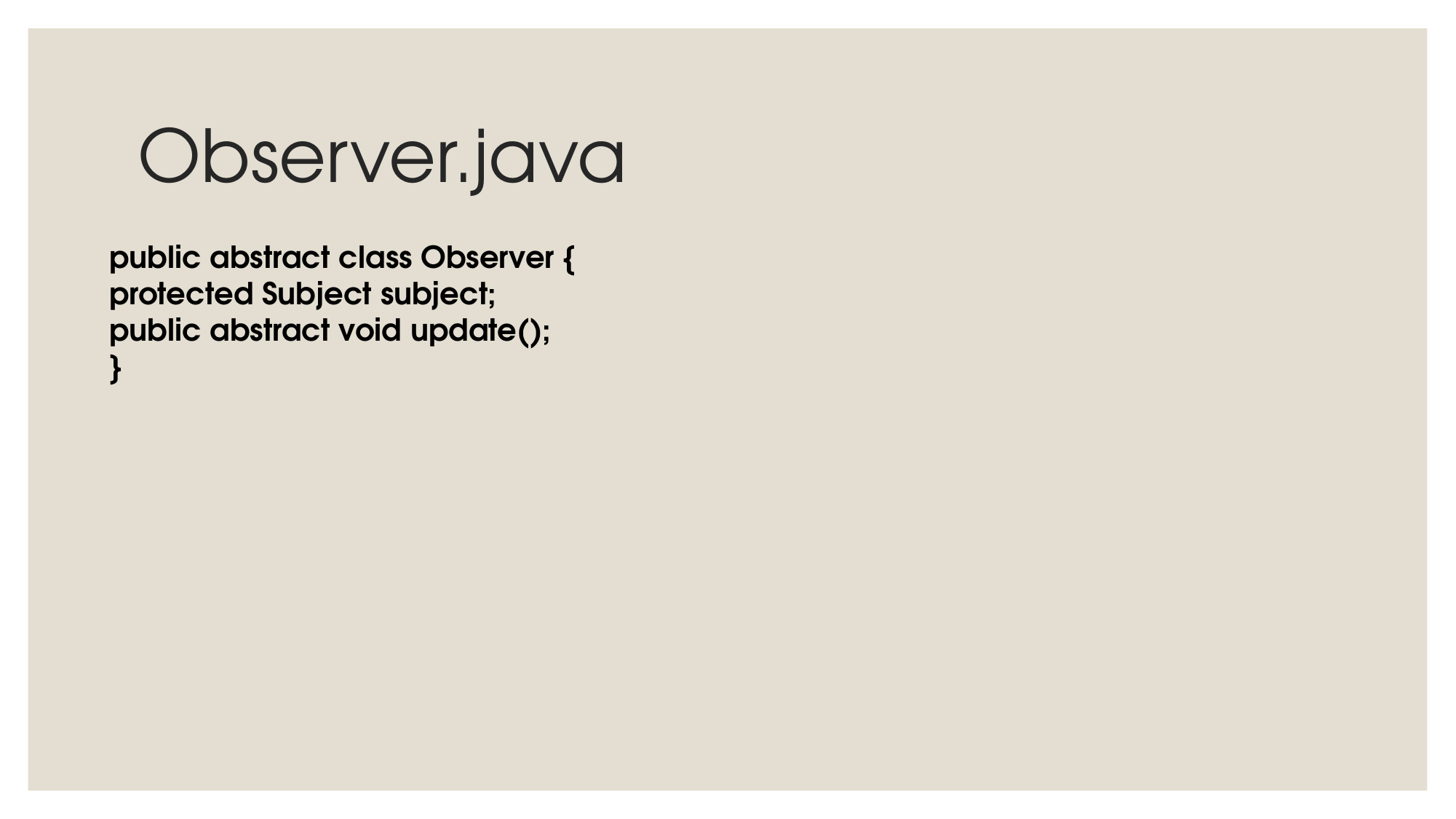

# Observer.java
public abstract class Observer {
protected Subject subject;
public abstract void update();
}